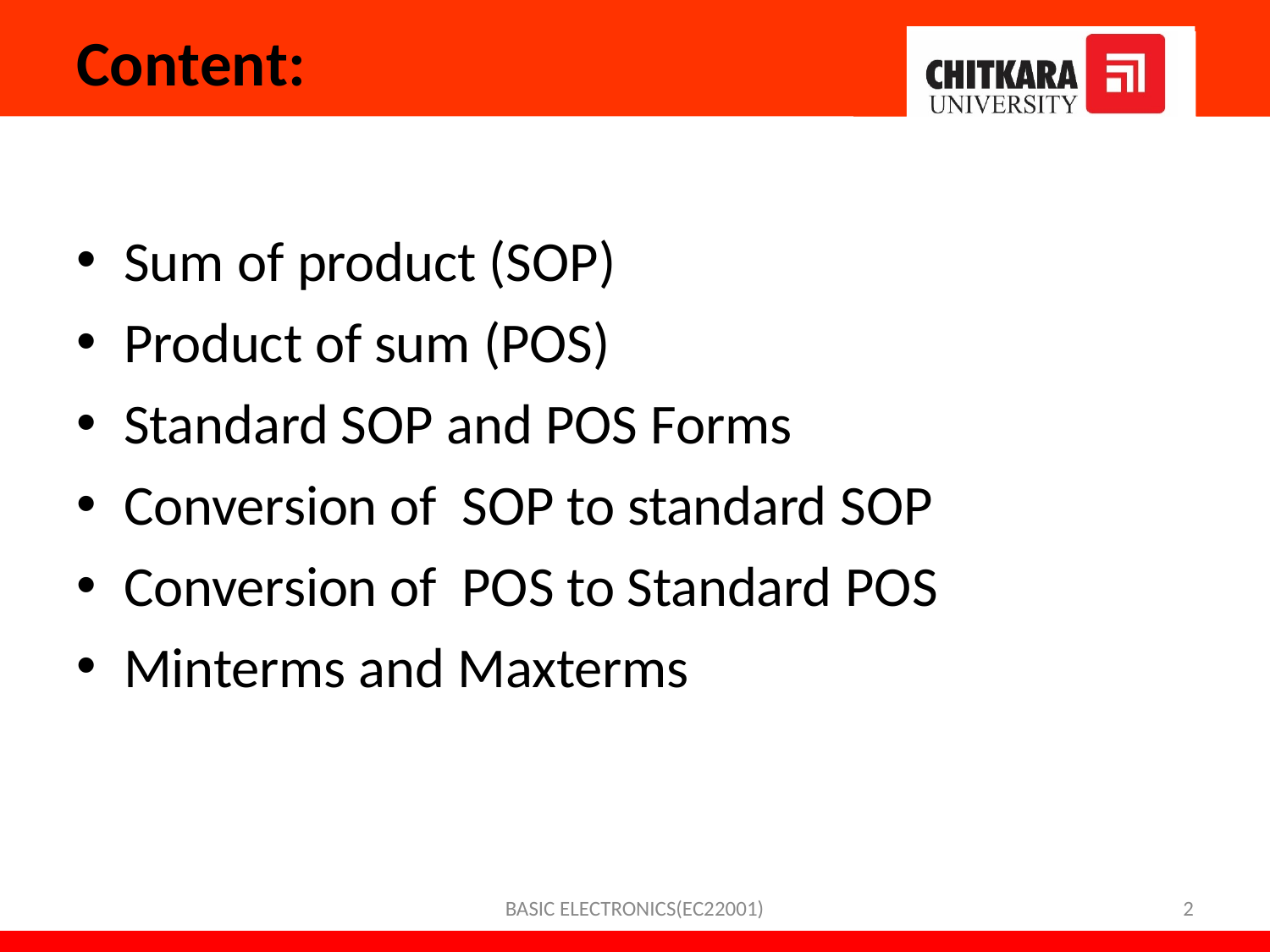

# Content:
Sum of product (SOP)
Product of sum (POS)
Standard SOP and POS Forms
Conversion of  SOP to standard SOP
Conversion of  POS to Standard POS
Minterms and Maxterms
BASIC ELECTRONICS(EC22001)
2